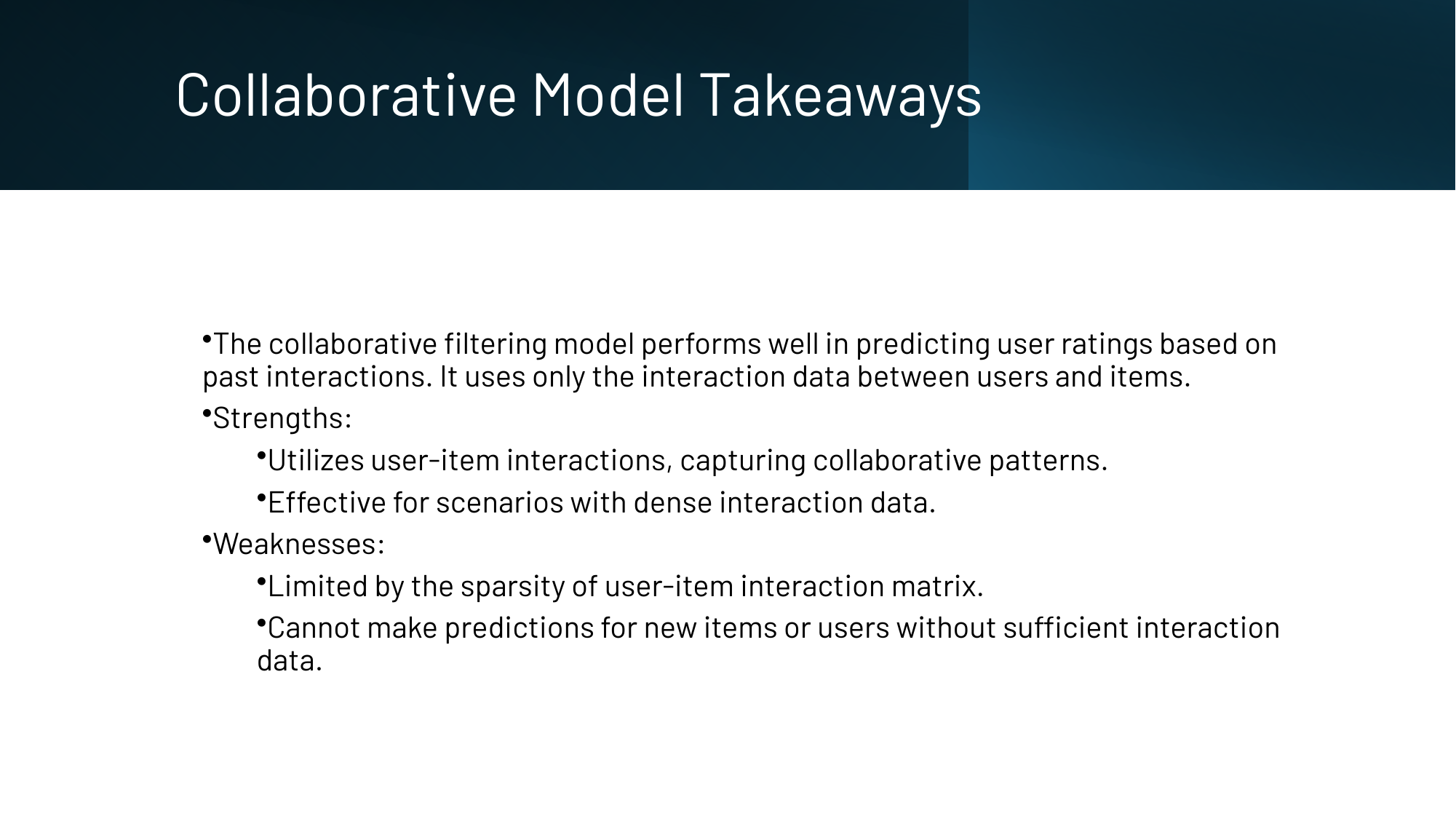

# Collaborative Model Takeaways

The collaborative filtering model performs well in predicting user ratings based on past interactions. It uses only the interaction data between users and items.
Strengths:
Utilizes user-item interactions, capturing collaborative patterns.
Effective for scenarios with dense interaction data.
Weaknesses:
Limited by the sparsity of user-item interaction matrix.
Cannot make predictions for new items or users without sufficient interaction data.